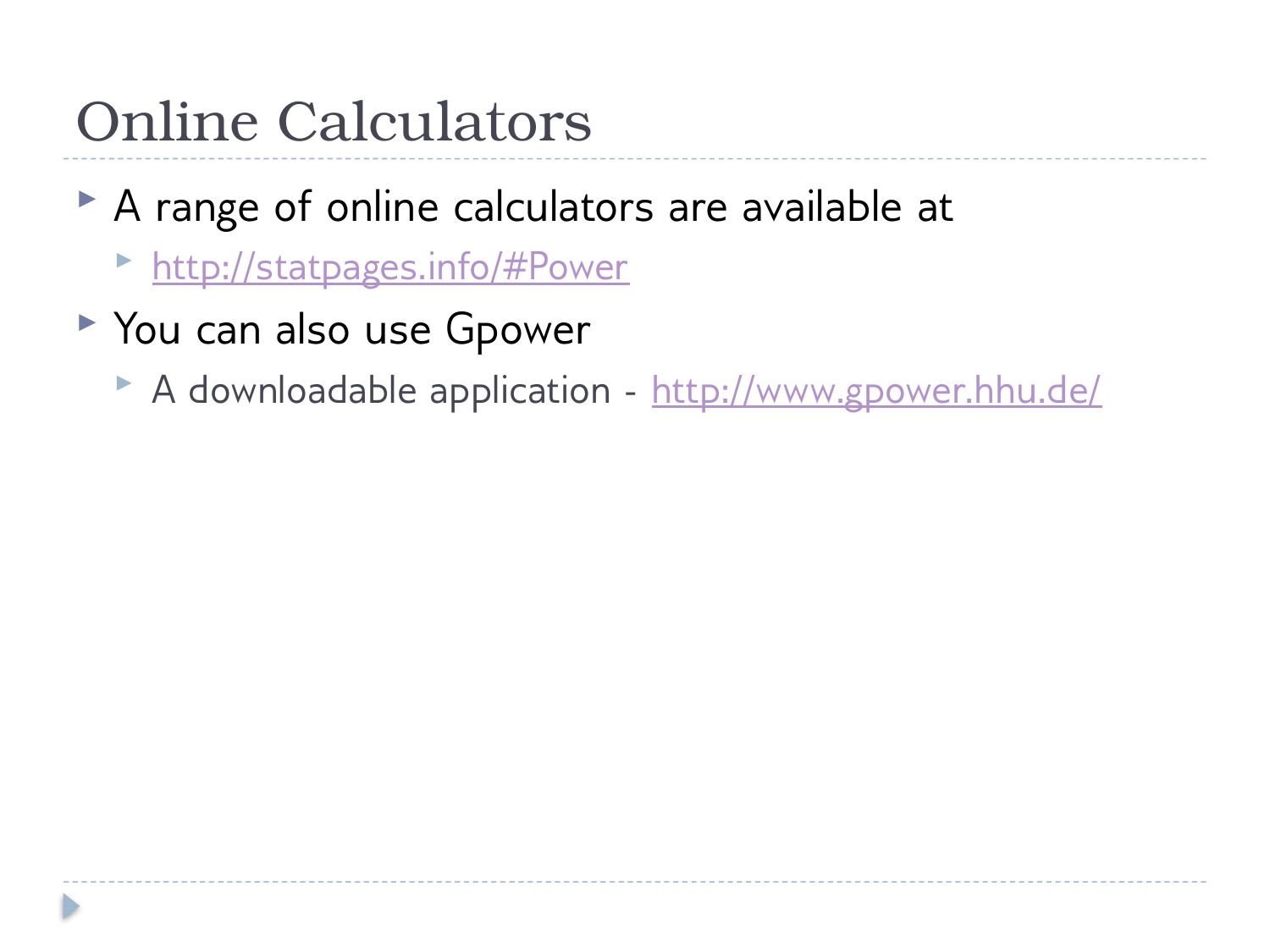

# Online Calculators
A range of online calculators are available at
http://statpages.info/#Power
You can also use Gpower
A downloadable application - http://www.gpower.hhu.de/